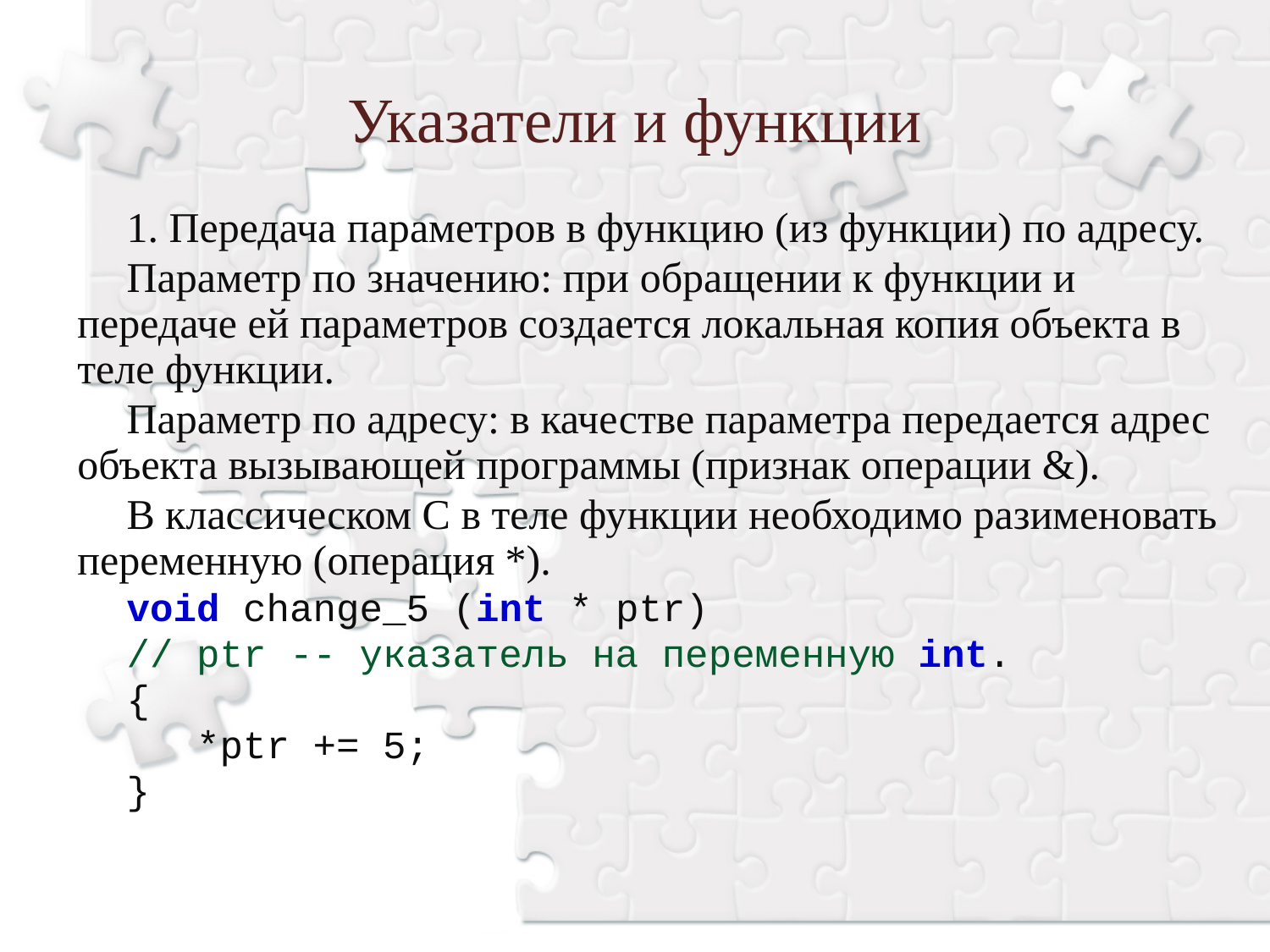

Указатели и функции
1. Передача параметров в функцию (из функции) по адресу.
Параметр по значению: при обращении к функции и передаче ей параметров создается локальная копия объекта в теле функции.
Параметр по адресу: в качестве параметра передается адрес объекта вызывающей программы (признак операции &).
В классическом С в теле функции необходимо разименовать переменную (операция *).
void change_5 (int * ptr)
// ptr -- указатель на переменную int.
{
   *ptr += 5;
}